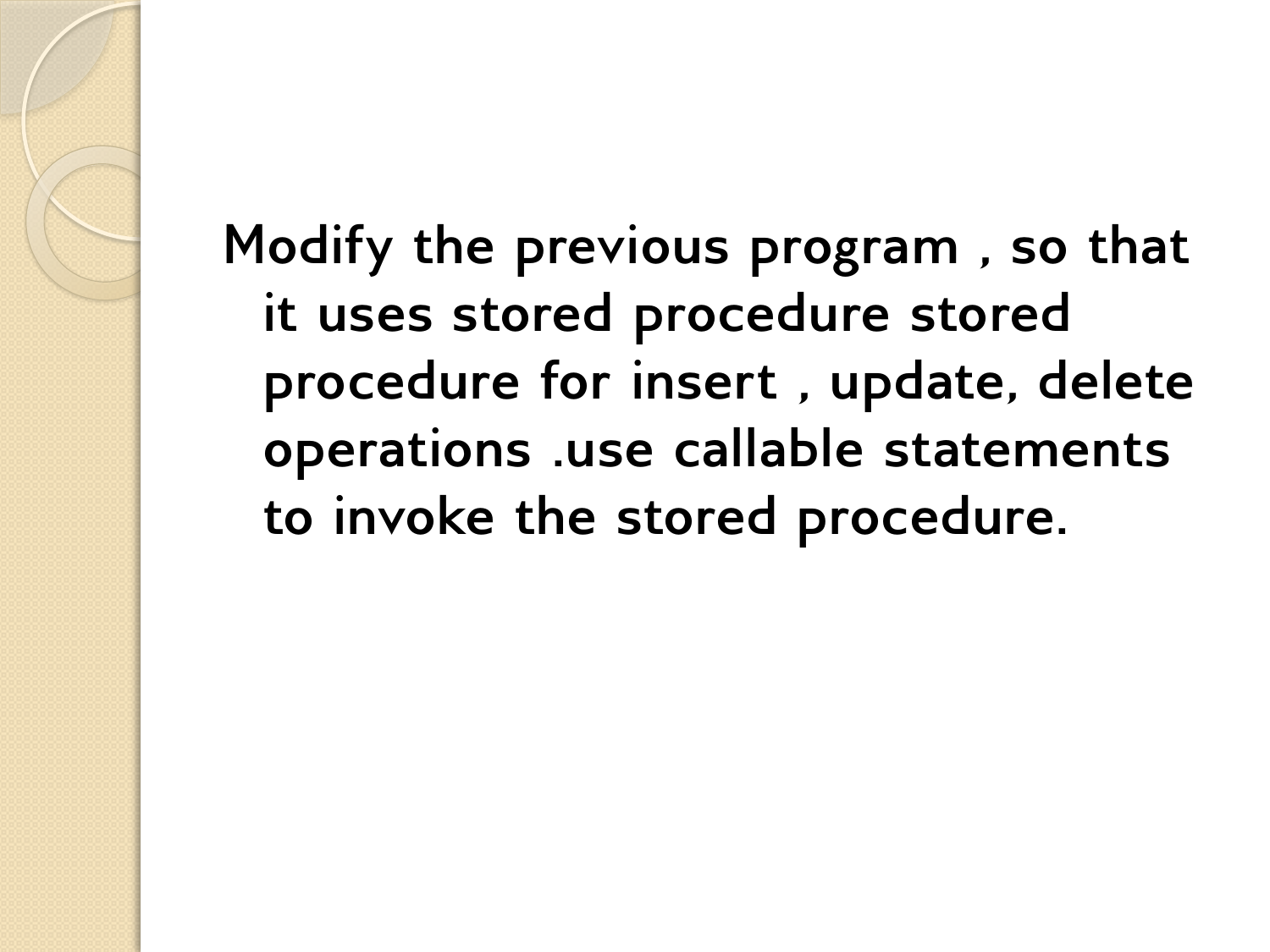

#
Modify the previous program , so that it uses stored procedure stored procedure for insert , update, delete operations .use callable statements  to invoke the stored procedure.